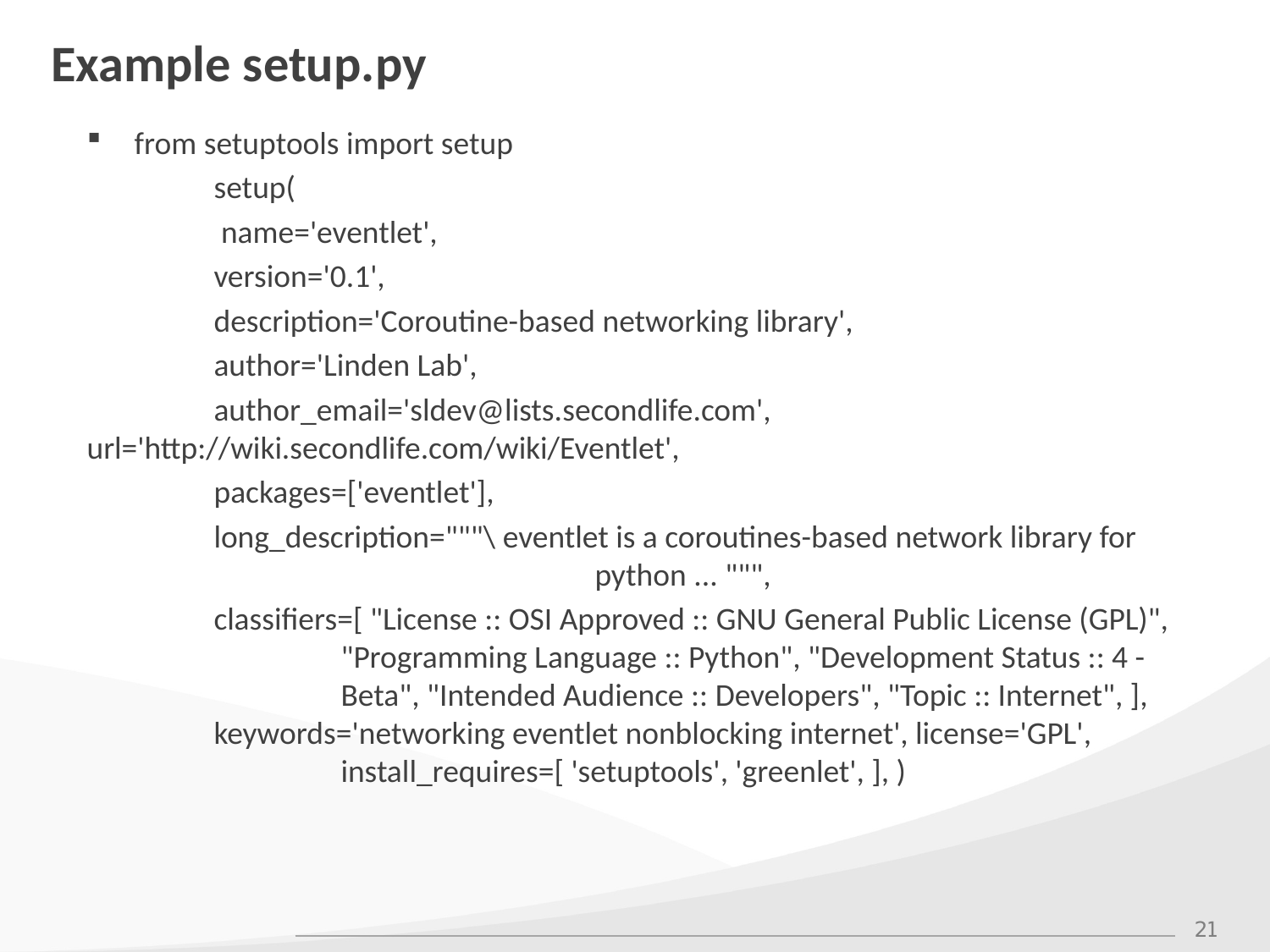

# Example setup.py
from setuptools import setup
	setup(
	 name='eventlet',
	version='0.1',
	description='Coroutine-based networking library',
	author='Linden Lab',
	author_email='sldev@lists.secondlife.com', 	url='http://wiki.secondlife.com/wiki/Eventlet',
	packages=['eventlet'],
	long_description="""\ eventlet is a coroutines-based network library for 				python ... """,
	classifiers=[ "License :: OSI Approved :: GNU General Public License (GPL)", 		"Programming Language :: Python", "Development Status :: 4 - 		Beta", "Intended Audience :: Developers", "Topic :: Internet", ], 	keywords='networking eventlet nonblocking internet', license='GPL', 			install_requires=[ 'setuptools', 'greenlet', ], )